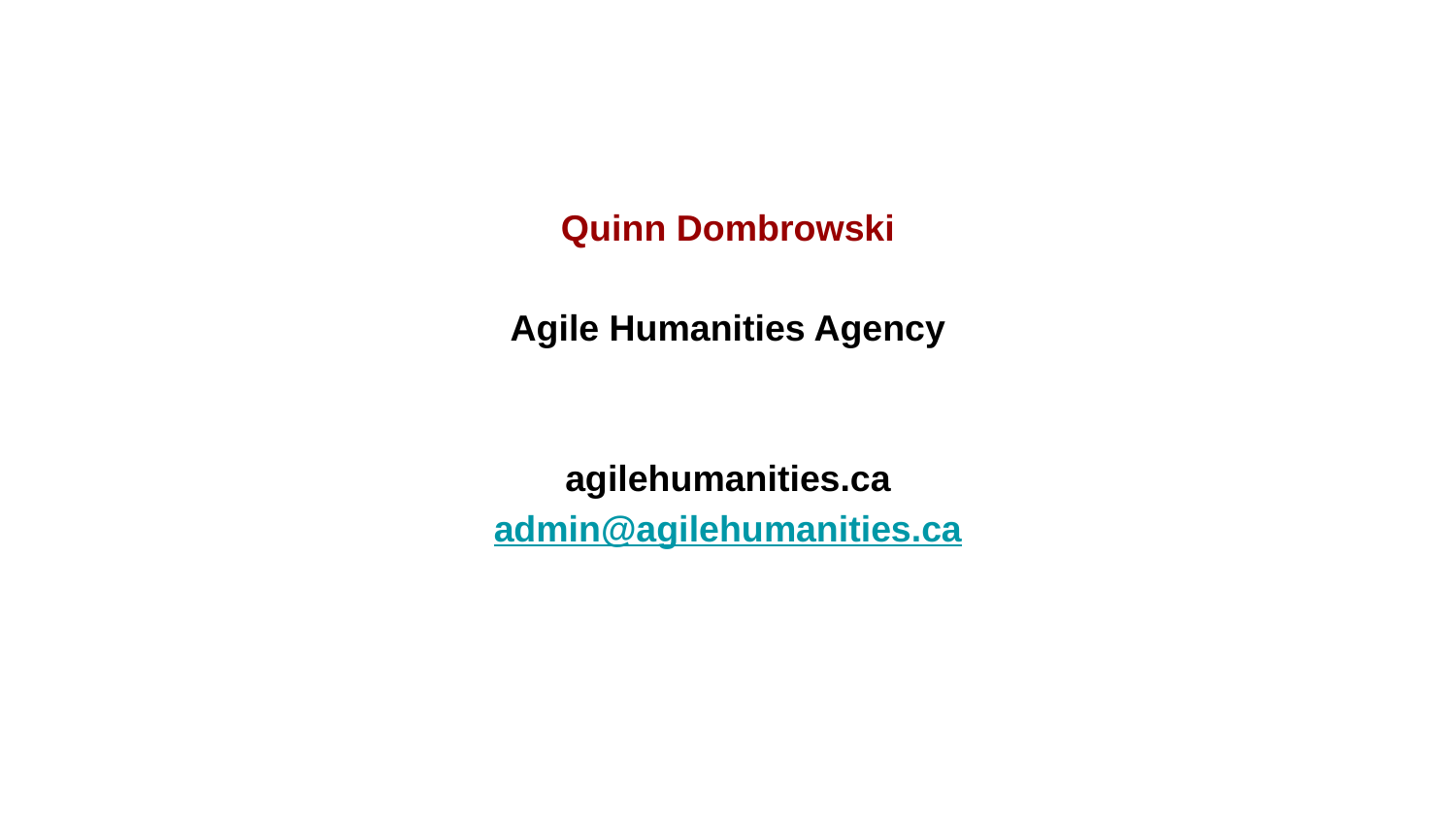

Quinn Dombrowski

Agile Humanities Agency

agilehumanities.ca
admin@agilehumanities.ca